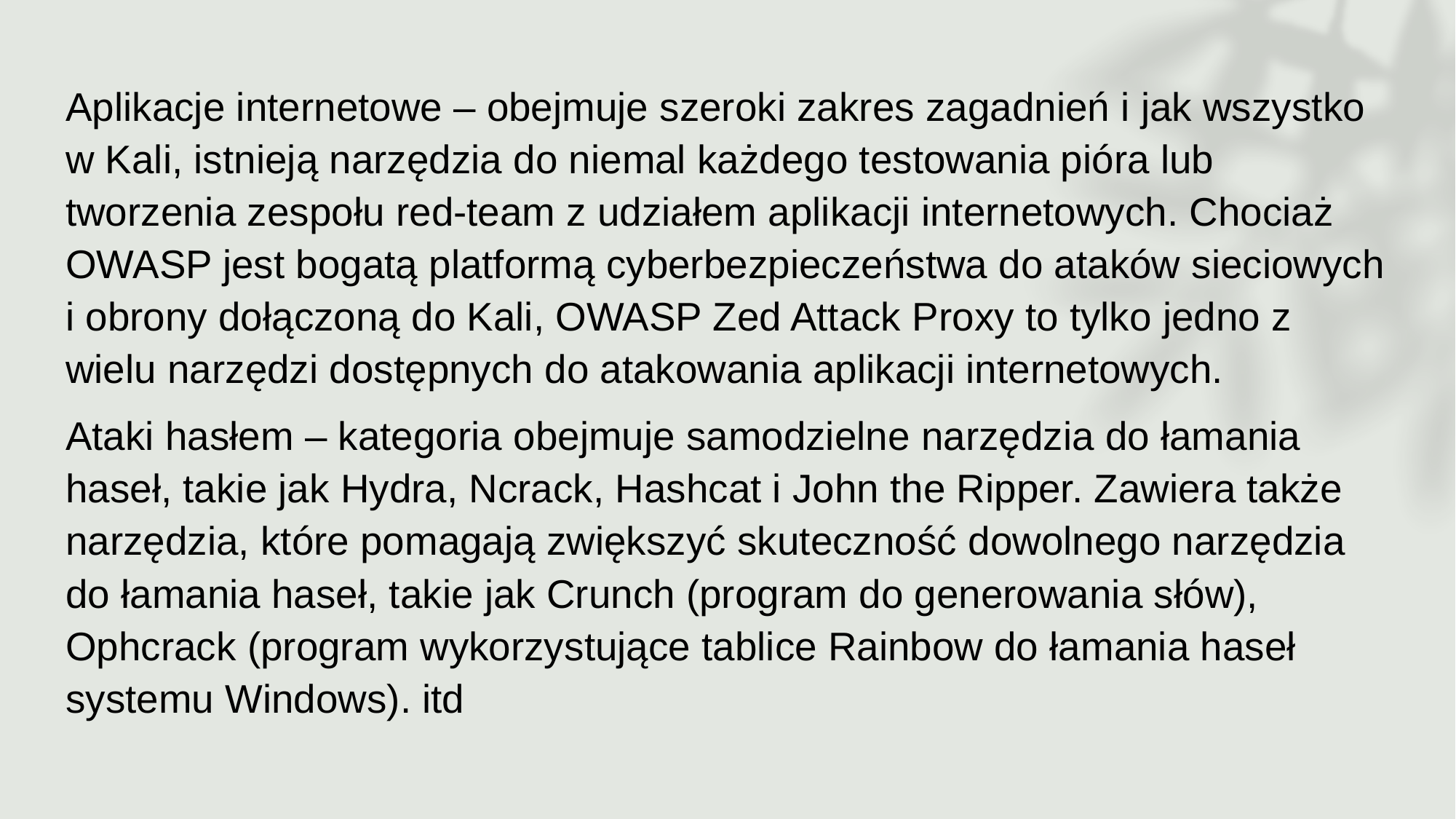

Aplikacje internetowe – obejmuje szeroki zakres zagadnień i jak wszystko w Kali, istnieją narzędzia do niemal każdego testowania pióra lub tworzenia zespołu red-team z udziałem aplikacji internetowych. Chociaż OWASP jest bogatą platformą cyberbezpieczeństwa do ataków sieciowych i obrony dołączoną do Kali, OWASP Zed Attack Proxy to tylko jedno z wielu narzędzi dostępnych do atakowania aplikacji internetowych.
Ataki hasłem – kategoria obejmuje samodzielne narzędzia do łamania haseł, takie jak Hydra, Ncrack, Hashcat i John the Ripper. Zawiera także narzędzia, które pomagają zwiększyć skuteczność dowolnego narzędzia do łamania haseł, takie jak Crunch (program do generowania słów), Ophcrack (program wykorzystujące tablice Rainbow do łamania haseł systemu Windows). itd